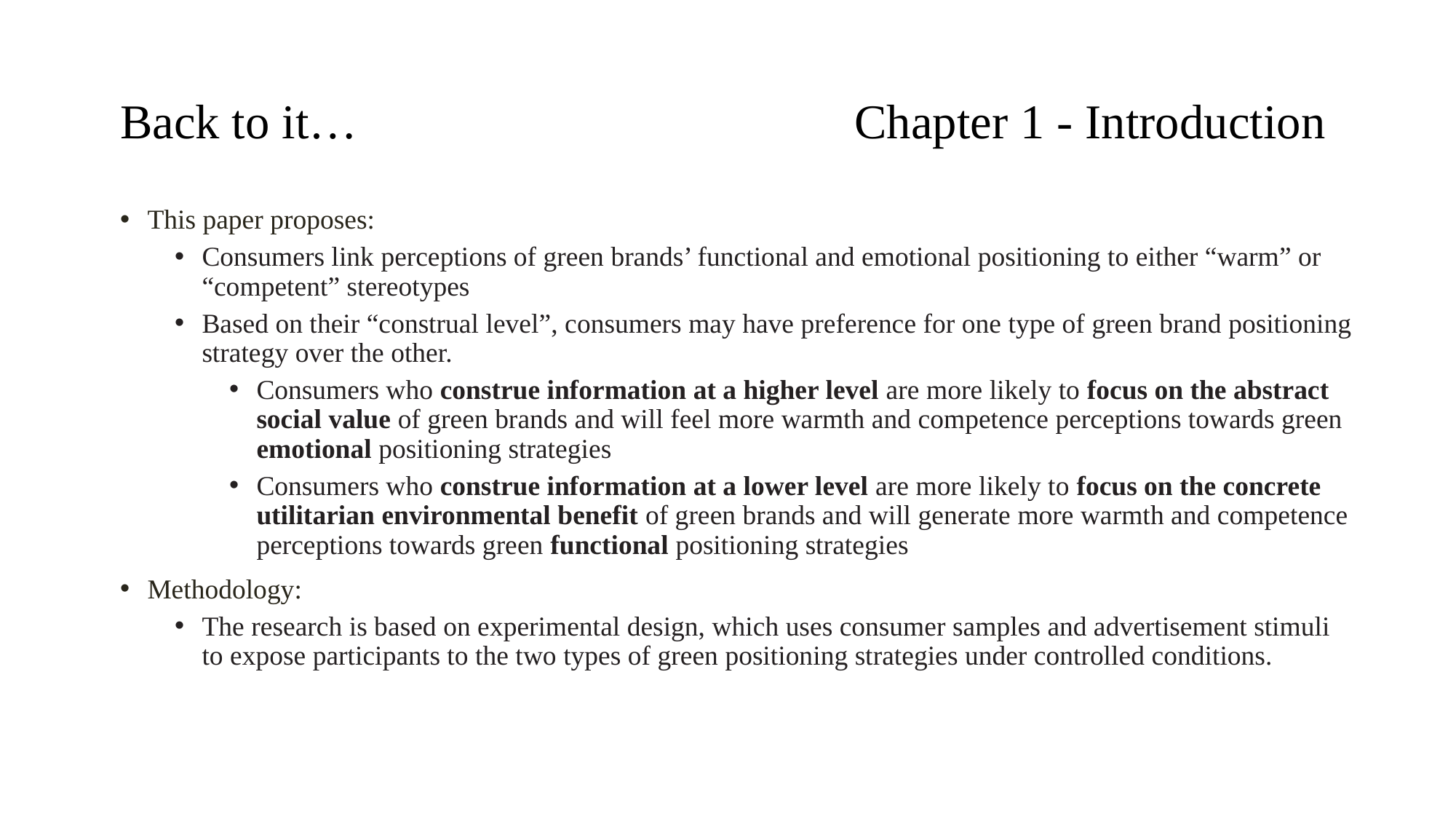

# Chapter 1 - Introduction
Back to it…
This paper proposes:
Consumers link perceptions of green brands’ functional and emotional positioning to either “warm” or “competent” stereotypes
Based on their “construal level”, consumers may have preference for one type of green brand positioning strategy over the other.
Consumers who construe information at a higher level are more likely to focus on the abstract social value of green brands and will feel more warmth and competence perceptions towards green emotional positioning strategies
Consumers who construe information at a lower level are more likely to focus on the concrete utilitarian environmental benefit of green brands and will generate more warmth and competence perceptions towards green functional positioning strategies
Methodology:
The research is based on experimental design, which uses consumer samples and advertisement stimuli to expose participants to the two types of green positioning strategies under controlled conditions.